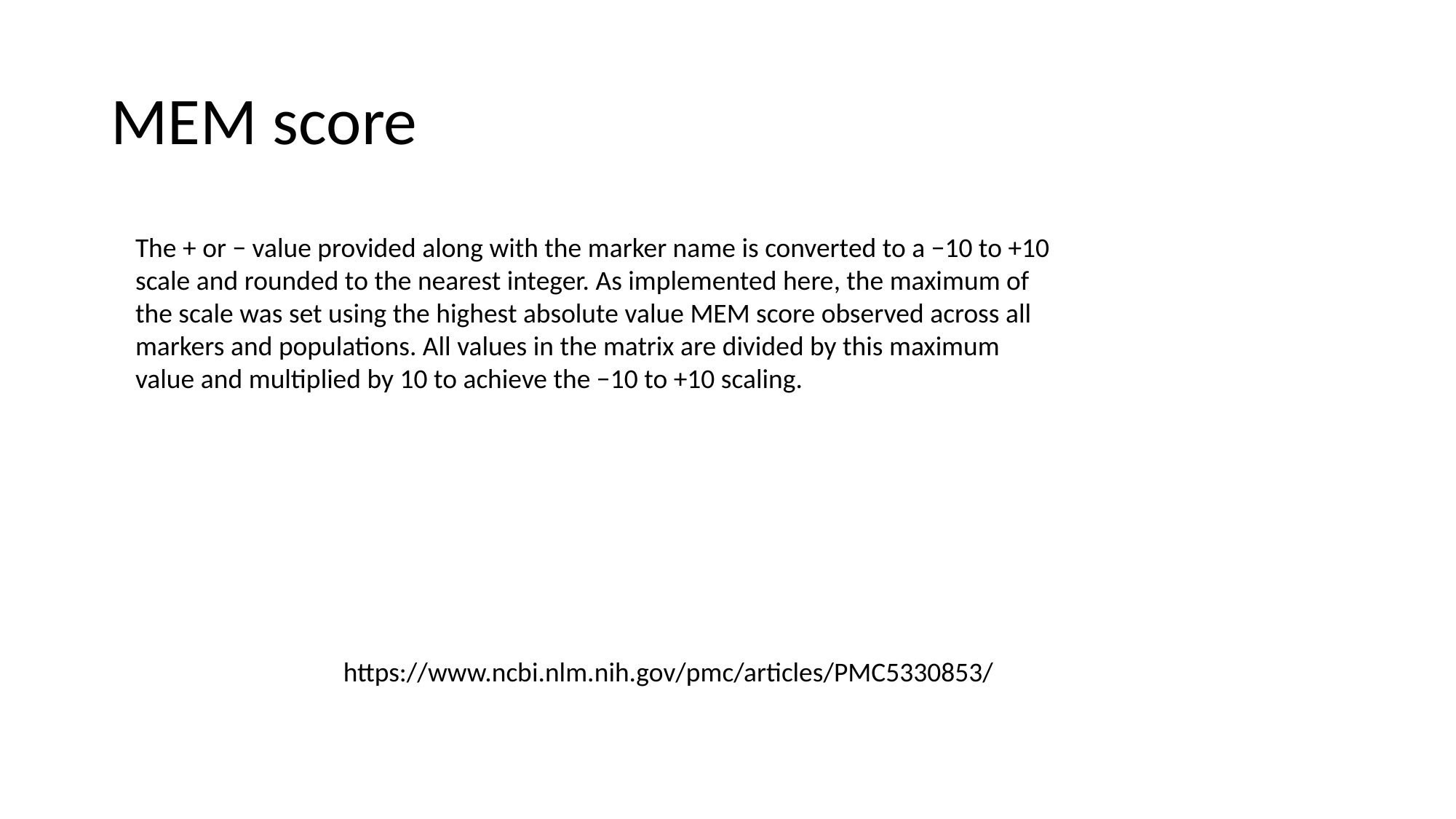

# MEM score
The + or − value provided along with the marker name is converted to a −10 to +10 scale and rounded to the nearest integer. As implemented here, the maximum of the scale was set using the highest absolute value MEM score observed across all markers and populations. All values in the matrix are divided by this maximum value and multiplied by 10 to achieve the −10 to +10 scaling.
https://www.ncbi.nlm.nih.gov/pmc/articles/PMC5330853/